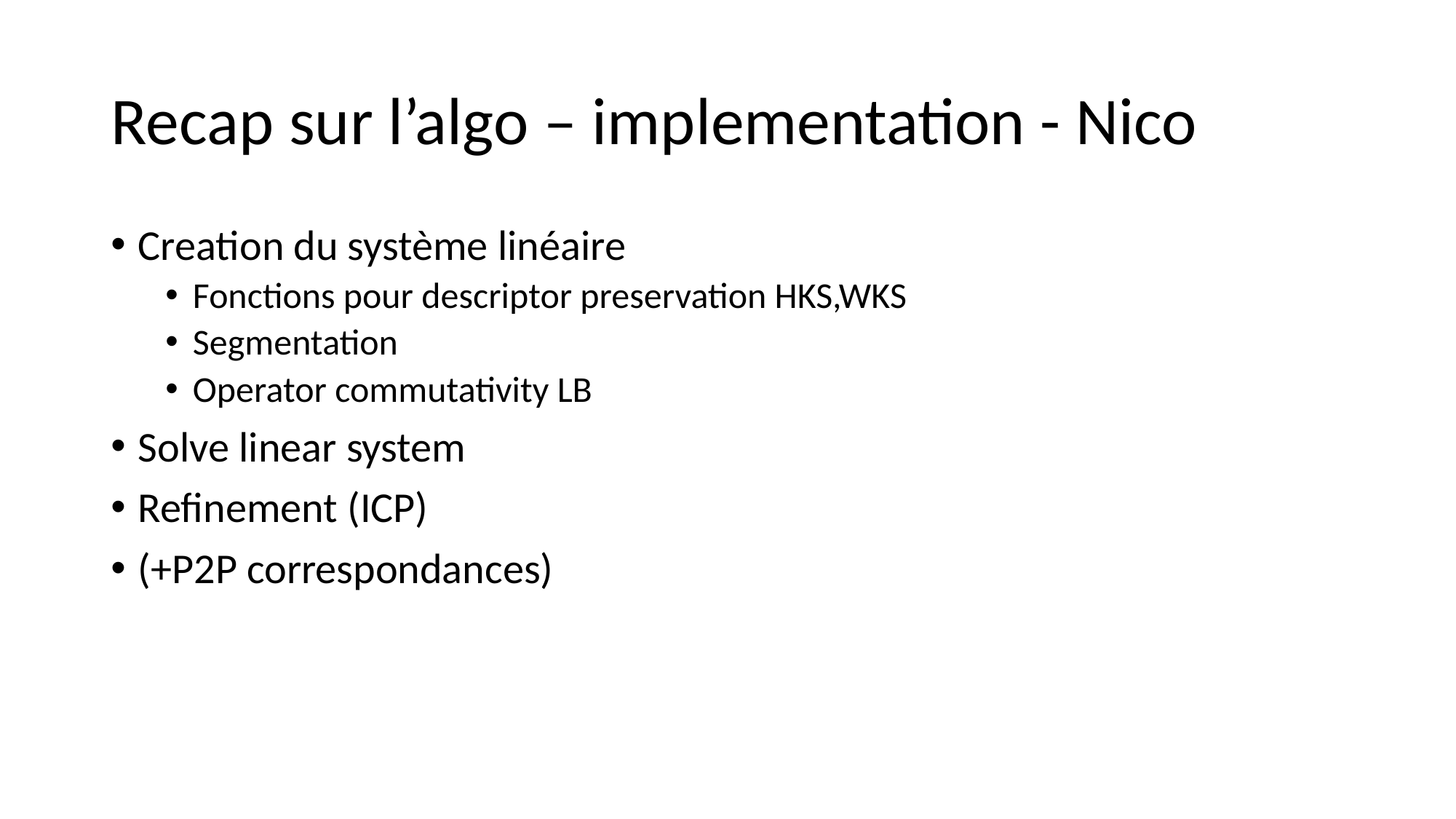

# Recap sur l’algo – implementation - Nico
Creation du système linéaire
Fonctions pour descriptor preservation HKS,WKS
Segmentation
Operator commutativity LB
Solve linear system
Refinement (ICP)
(+P2P correspondances)